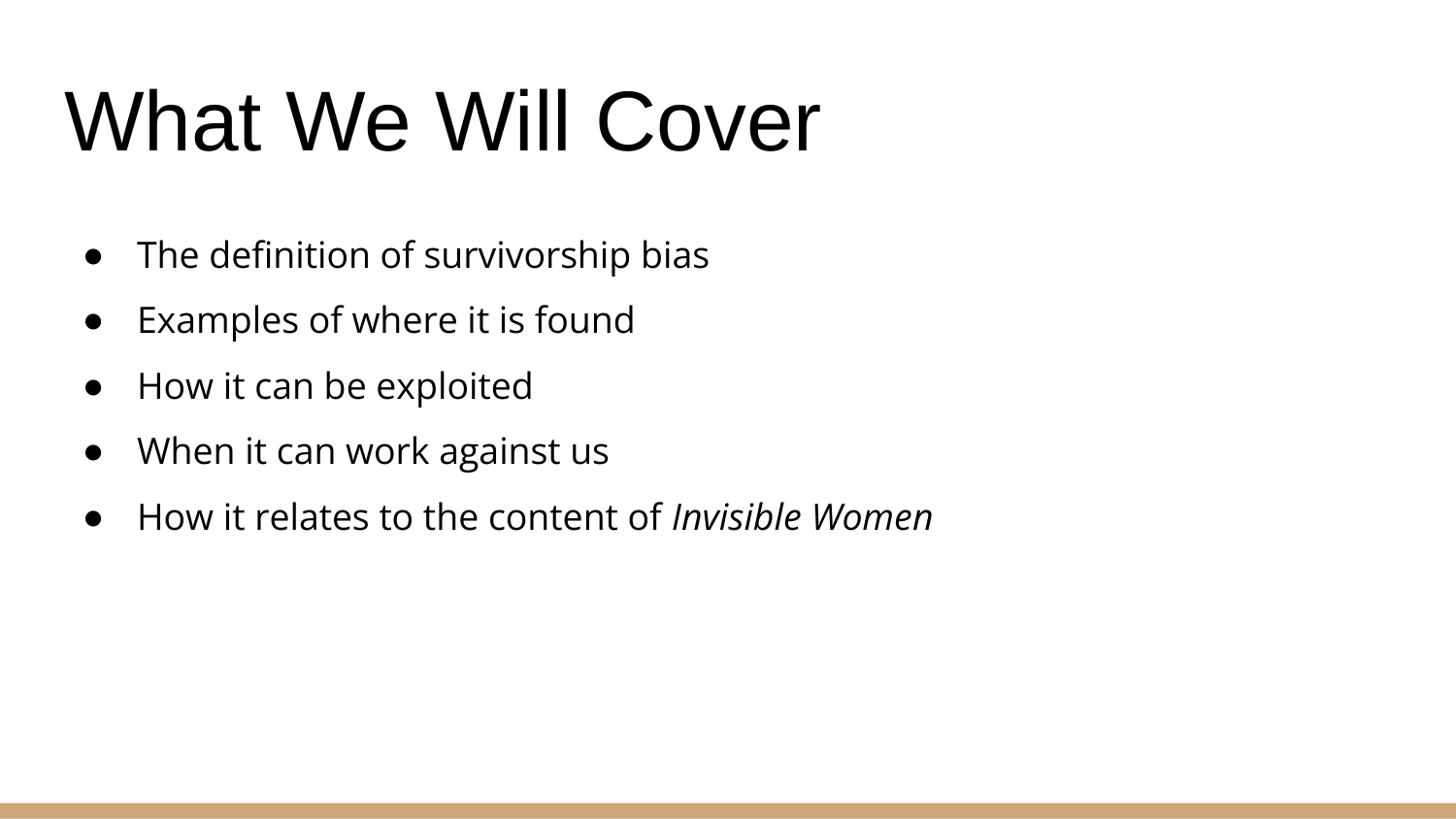

# What We Will Cover
The definition of survivorship bias
Examples of where it is found
How it can be exploited
When it can work against us
How it relates to the content of Invisible Women